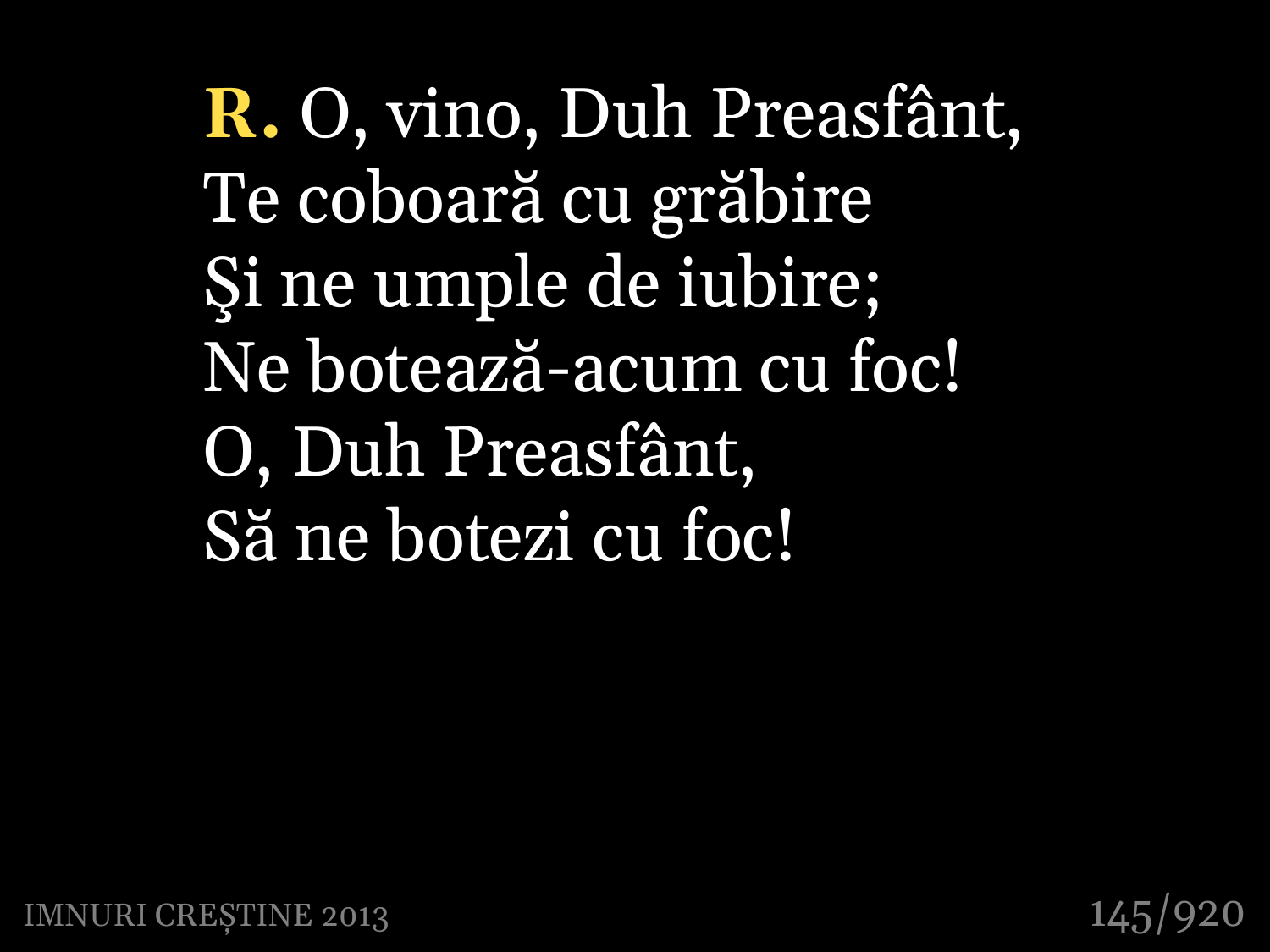

R. O, vino, Duh Preasfânt,
Te coboară cu grăbire
Şi ne umple de iubire;
Ne botează-acum cu foc!
O, Duh Preasfânt,
Să ne botezi cu foc!
131/920
145/920
IMNURI CREȘTINE 2013